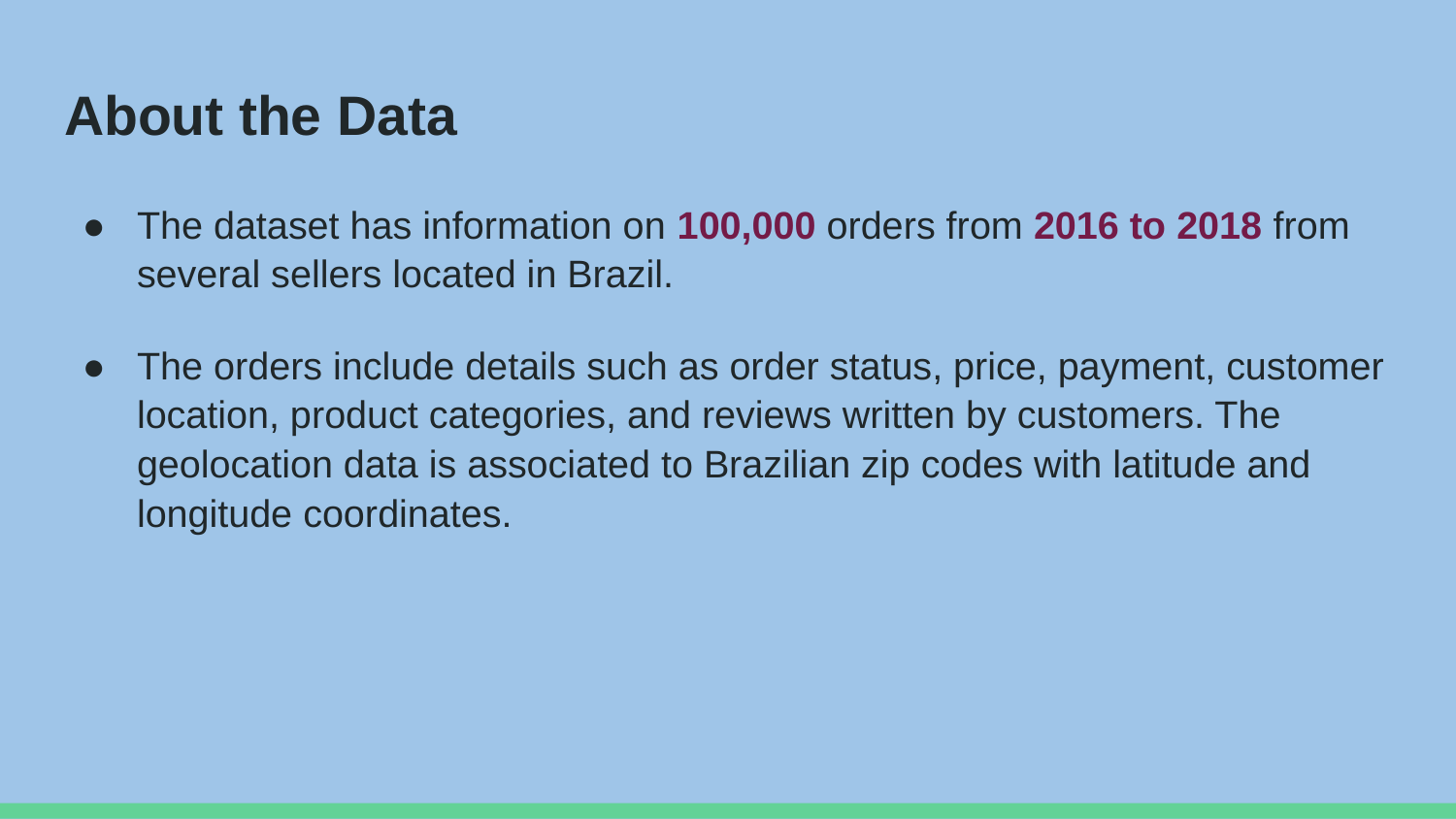

# About the Data
The dataset has information on 100,000 orders from 2016 to 2018 from several sellers located in Brazil.
The orders include details such as order status, price, payment, customer location, product categories, and reviews written by customers. The geolocation data is associated to Brazilian zip codes with latitude and longitude coordinates.